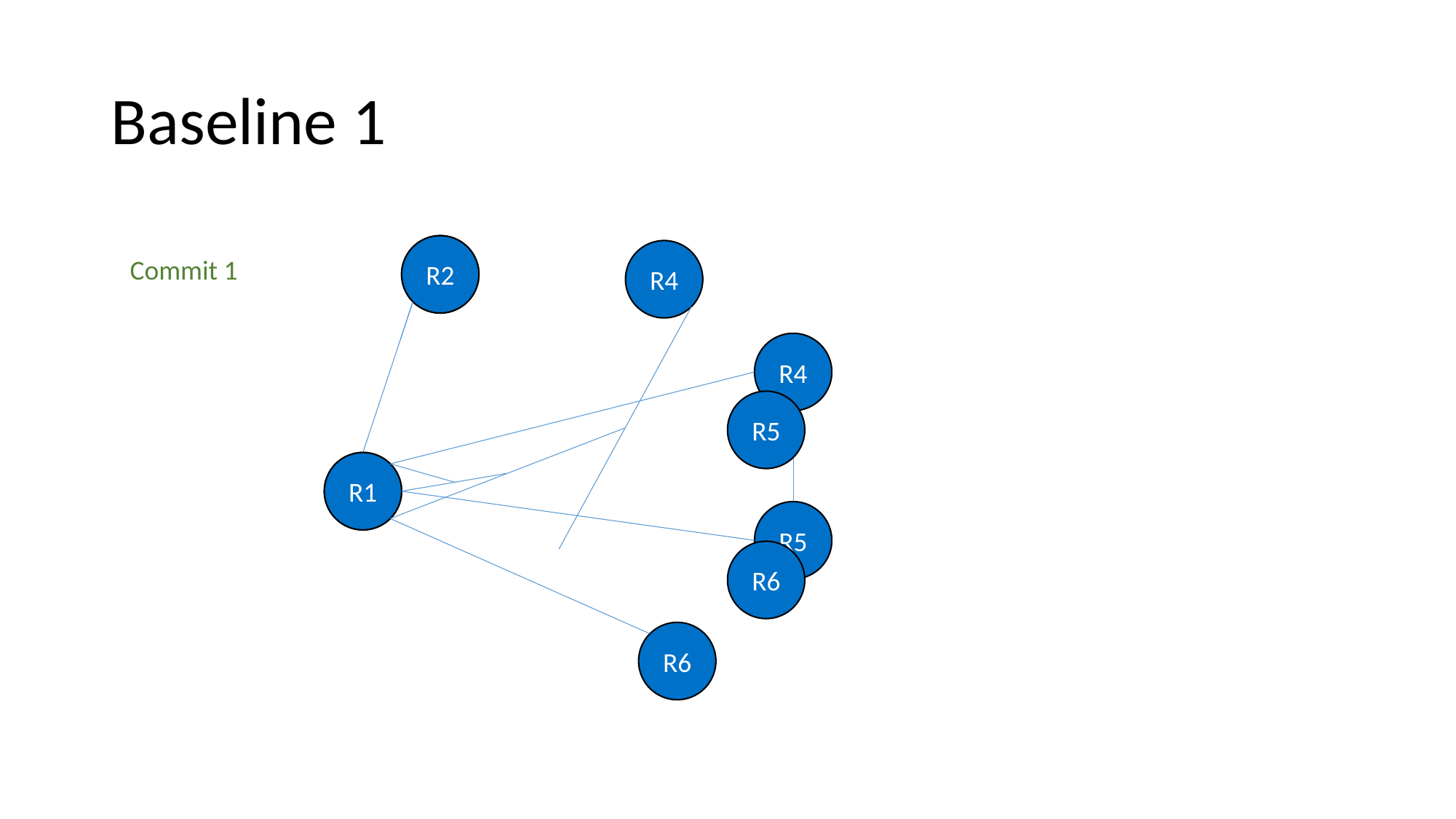

# Baseline 1
R2
R4
R5
R1
R6
R2
Commit 1
R4
R1
R5
R6